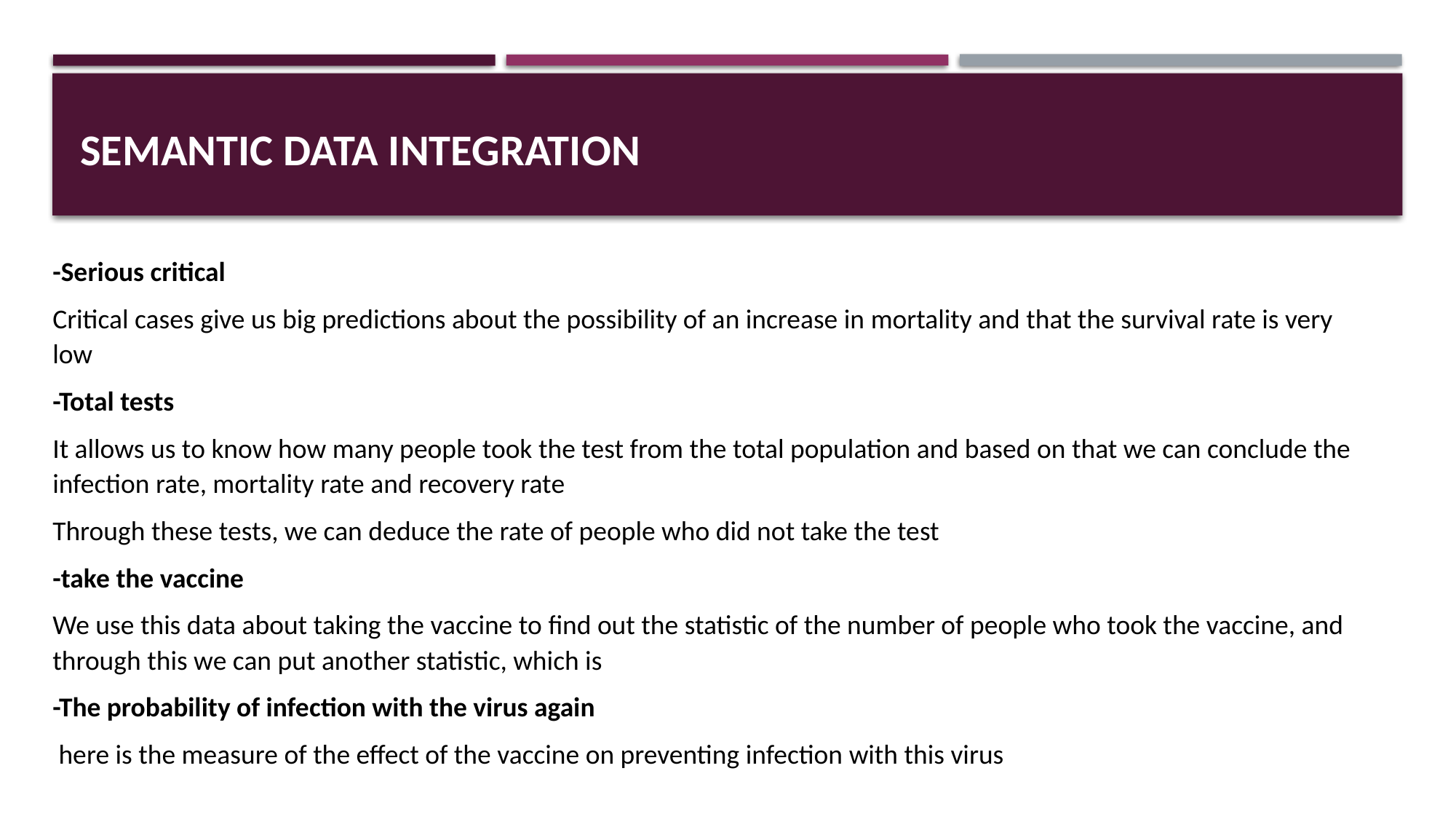

# Semantic data integration
-Serious critical
Critical cases give us big predictions about the possibility of an increase in mortality and that the survival rate is very low
-Total tests
It allows us to know how many people took the test from the total population and based on that we can conclude the infection rate, mortality rate and recovery rate
Through these tests, we can deduce the rate of people who did not take the test
-take the vaccine
We use this data about taking the vaccine to find out the statistic of the number of people who took the vaccine, and through this we can put another statistic, which is
-The probability of infection with the virus again
 here is the measure of the effect of the vaccine on preventing infection with this virus